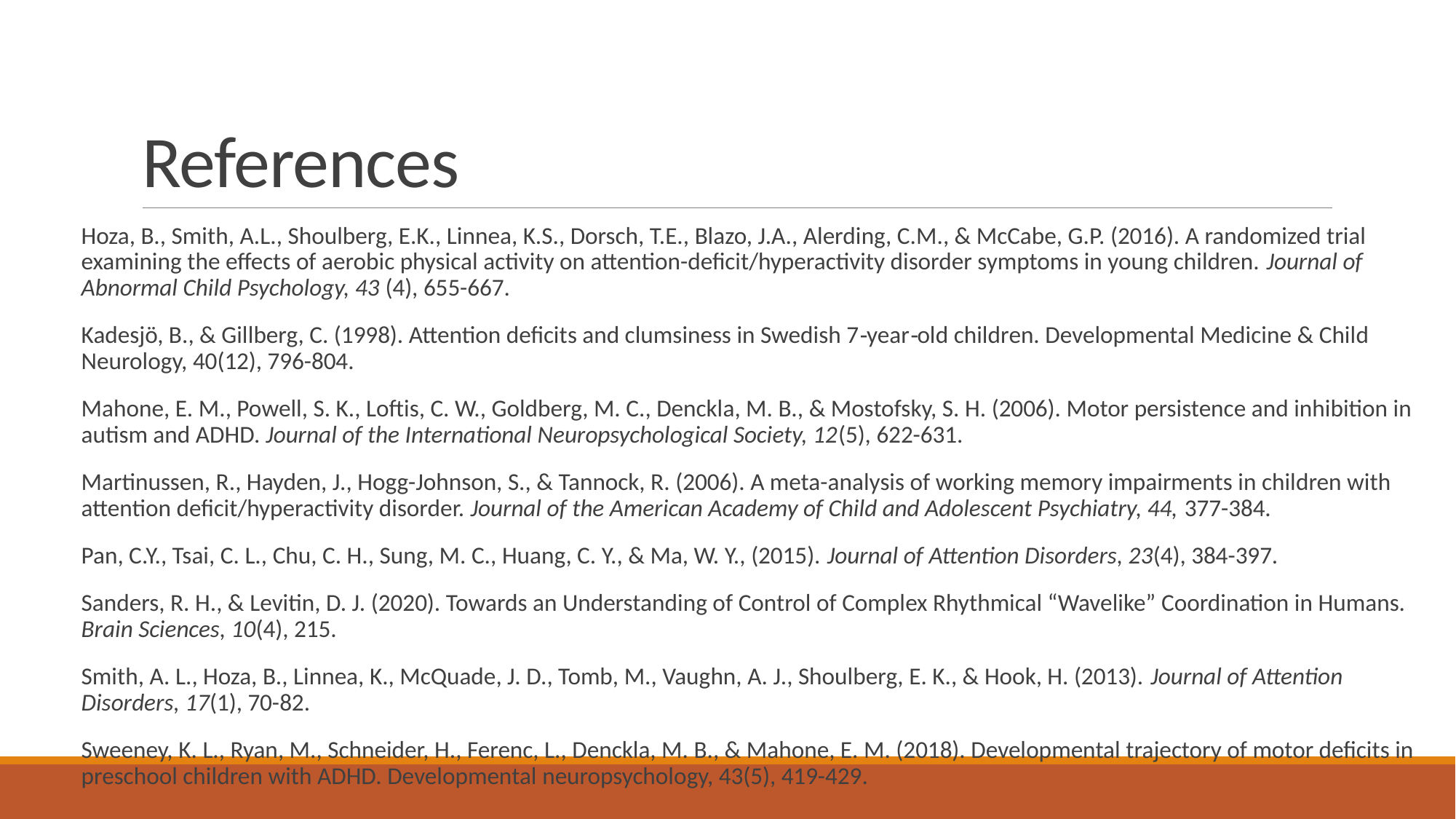

# References
Hoza, B., Smith, A.L., Shoulberg, E.K., Linnea, K.S., Dorsch, T.E., Blazo, J.A., Alerding, C.M., & McCabe, G.P. (2016). A randomized trial examining the effects of aerobic physical activity on attention-deficit/hyperactivity disorder symptoms in young children. Journal of Abnormal Child Psychology, 43 (4), 655-667.
Kadesjö, B., & Gillberg, C. (1998). Attention deficits and clumsiness in Swedish 7‐year‐old children. Developmental Medicine & Child Neurology, 40(12), 796-804.
Mahone, E. M., Powell, S. K., Loftis, C. W., Goldberg, M. C., Denckla, M. B., & Mostofsky, S. H. (2006). Motor persistence and inhibition in autism and ADHD. Journal of the International Neuropsychological Society, 12(5), 622-631.
Martinussen, R., Hayden, J., Hogg-Johnson, S., & Tannock, R. (2006). A meta-analysis of working memory impairments in children with attention deficit/hyperactivity disorder. Journal of the American Academy of Child and Adolescent Psychiatry, 44, 377-384.
Pan, C.Y., Tsai, C. L., Chu, C. H., Sung, M. C., Huang, C. Y., & Ma, W. Y., (2015). Journal of Attention Disorders, 23(4), 384-397.
Sanders, R. H., & Levitin, D. J. (2020). Towards an Understanding of Control of Complex Rhythmical “Wavelike” Coordination in Humans. Brain Sciences, 10(4), 215.
Smith, A. L., Hoza, B., Linnea, K., McQuade, J. D., Tomb, M., Vaughn, A. J., Shoulberg, E. K., & Hook, H. (2013). Journal of Attention Disorders, 17(1), 70-82.
Sweeney, K. L., Ryan, M., Schneider, H., Ferenc, L., Denckla, M. B., & Mahone, E. M. (2018). Developmental trajectory of motor deficits in preschool children with ADHD. Developmental neuropsychology, 43(5), 419-429.